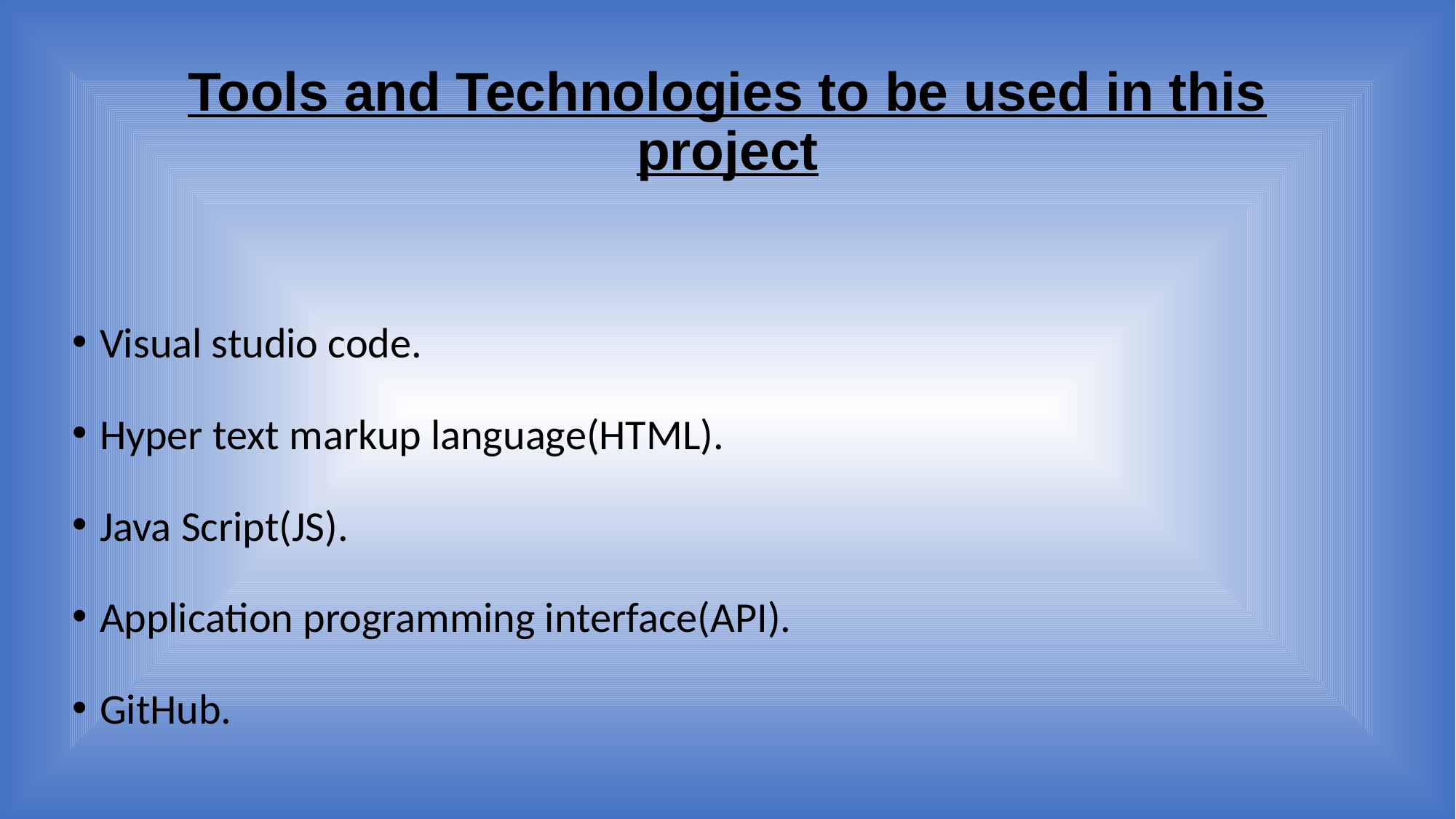

# Tools and Technologies to be used in this project
Visual studio code.
Hyper text markup language(HTML).
Java Script(JS).
Application programming interface(API).
GitHub.